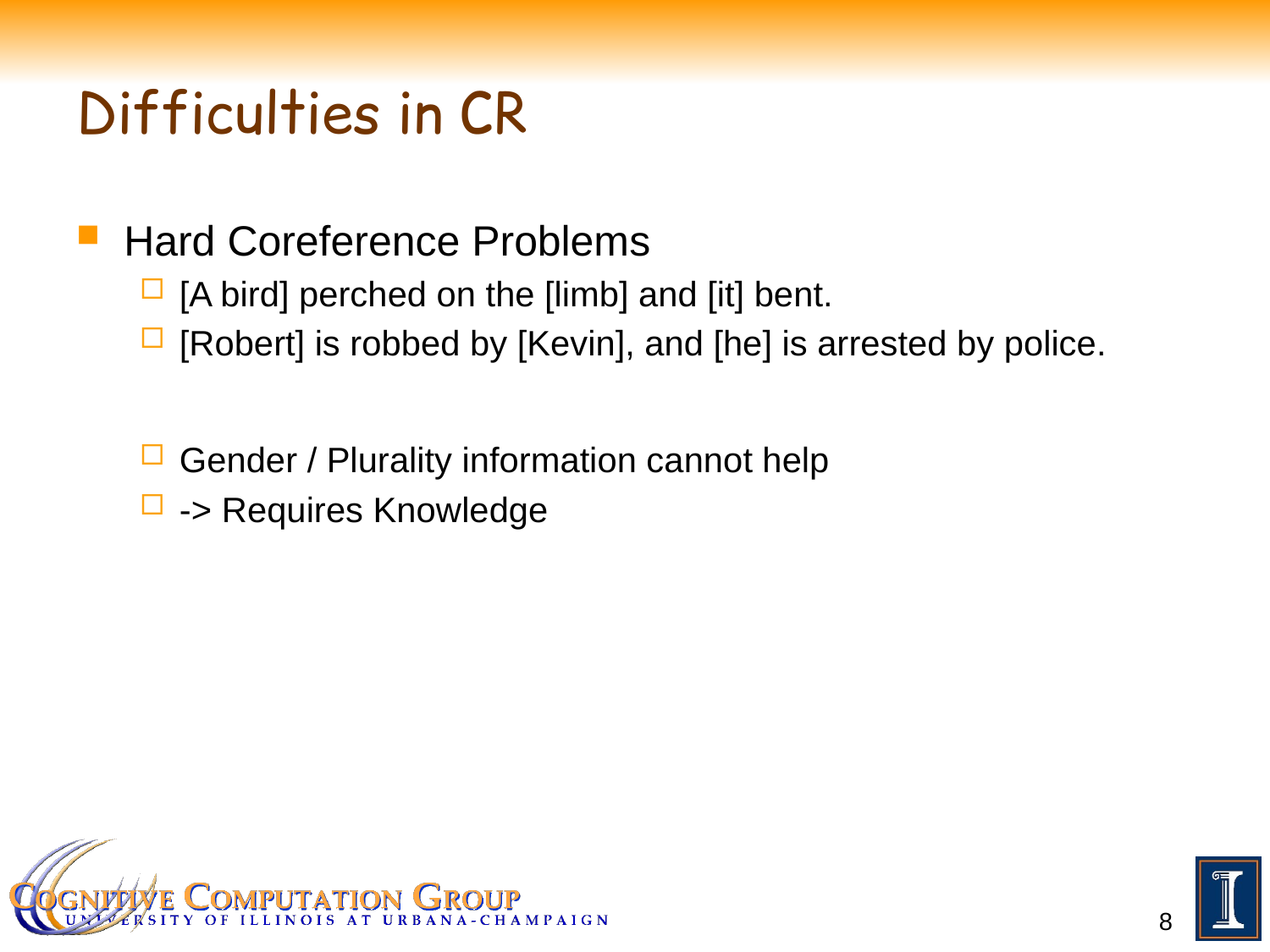

# Difficulties in CR
Hard Coreference Problems
[A bird] perched on the [limb] and [it] bent.
[Robert] is robbed by [Kevin], and [he] is arrested by police.

Gender / Plurality information cannot help
-> Requires Knowledge

8